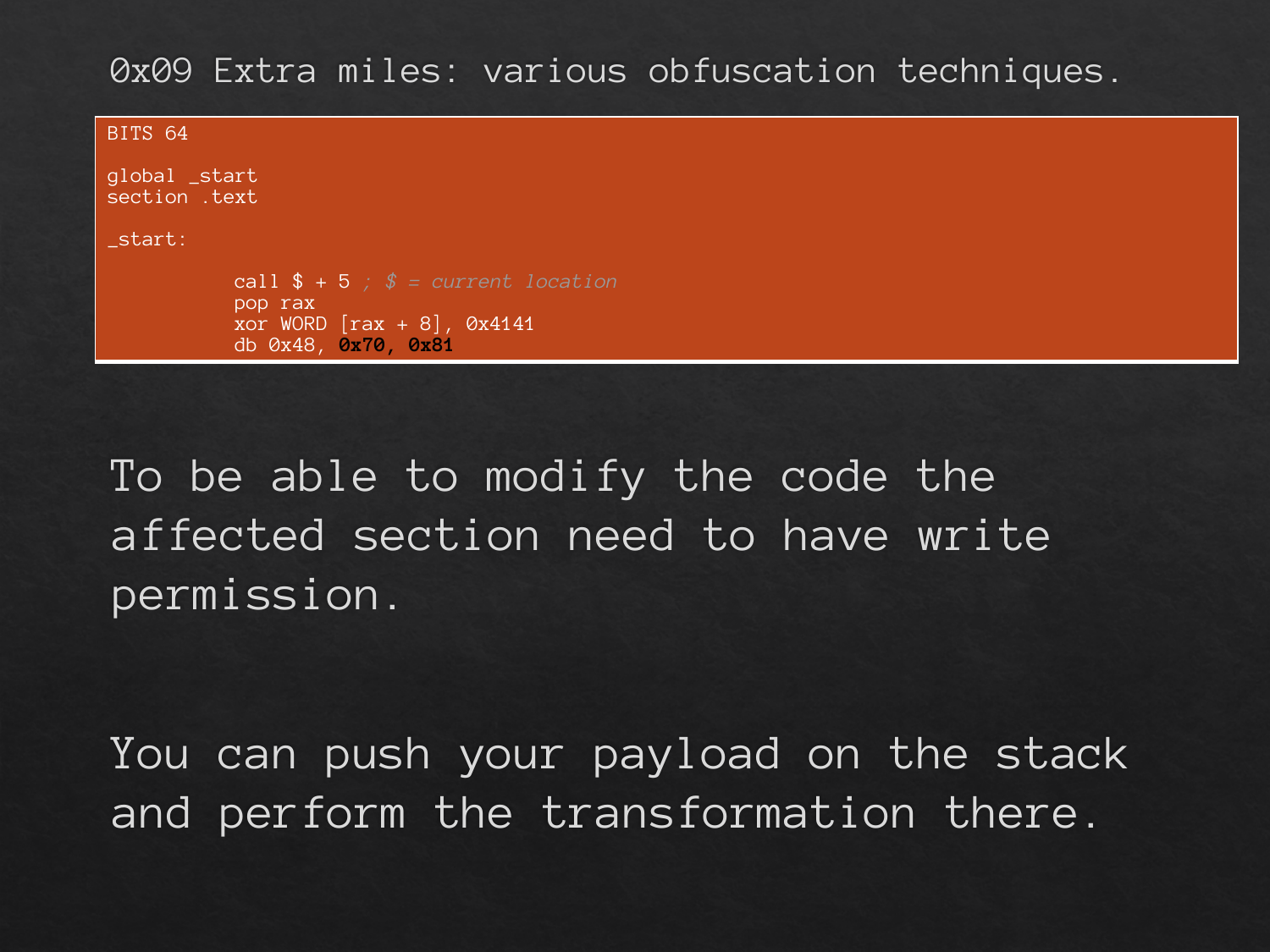

# 0x09 Extra miles: various obfuscation techniques.

To be able to modify the code the affected section need to have write permission.

You can push your payload on the stack and perform the transformation there.
| BITS 64 global \_start section .text \_start: call $ + 5 ; $ = current location pop rax xor WORD [rax + 8], 0x4141 db 0x48, 0x70, 0x81 |
| --- |